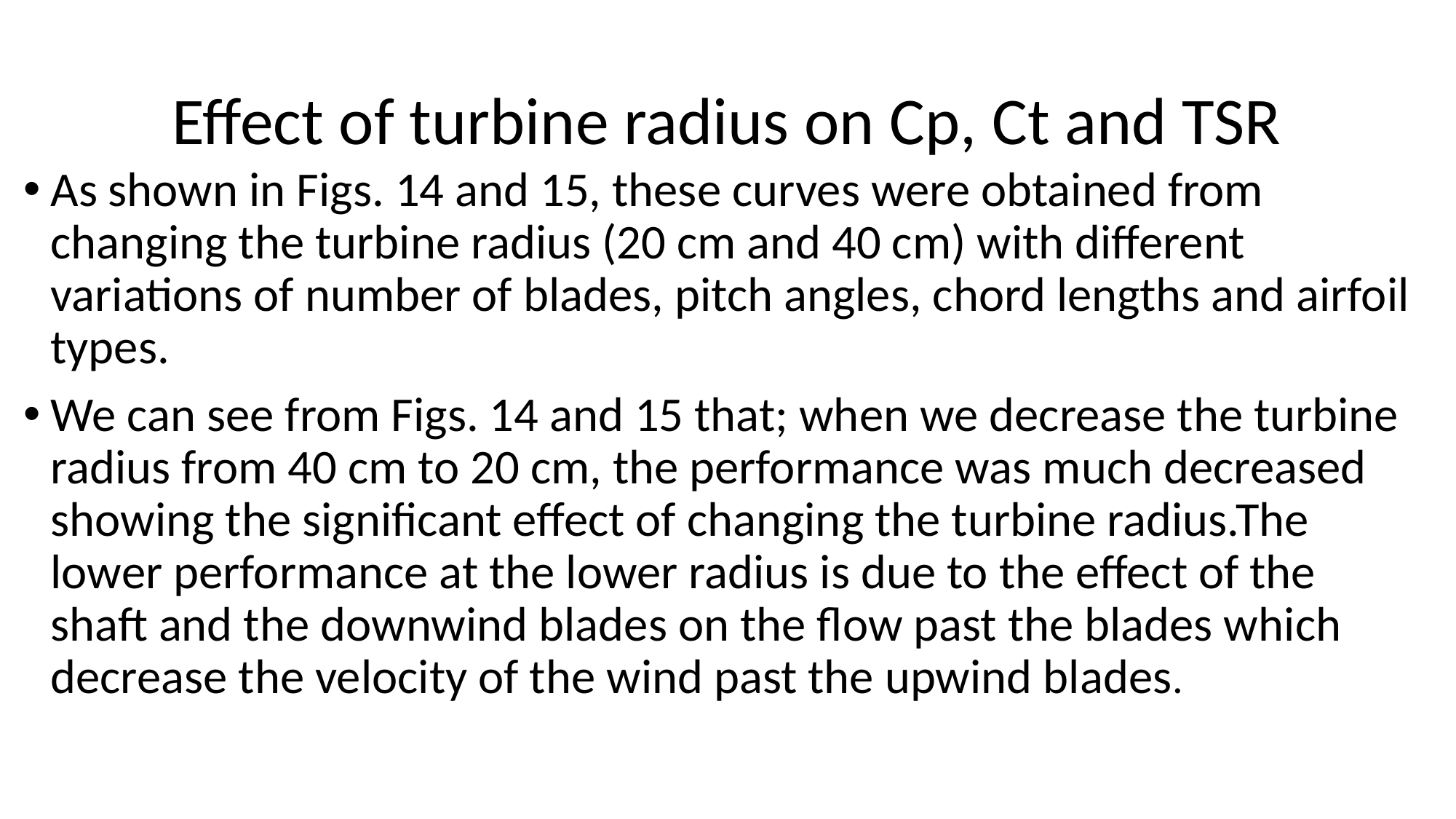

# Effect of turbine radius on Cp, Ct and TSR
As shown in Figs. 14 and 15, these curves were obtained from changing the turbine radius (20 cm and 40 cm) with different variations of number of blades, pitch angles, chord lengths and airfoil types.
We can see from Figs. 14 and 15 that; when we decrease the turbine radius from 40 cm to 20 cm, the performance was much decreased showing the significant effect of changing the turbine radius.The lower performance at the lower radius is due to the effect of the shaft and the downwind blades on the flow past the blades which decrease the velocity of the wind past the upwind blades.